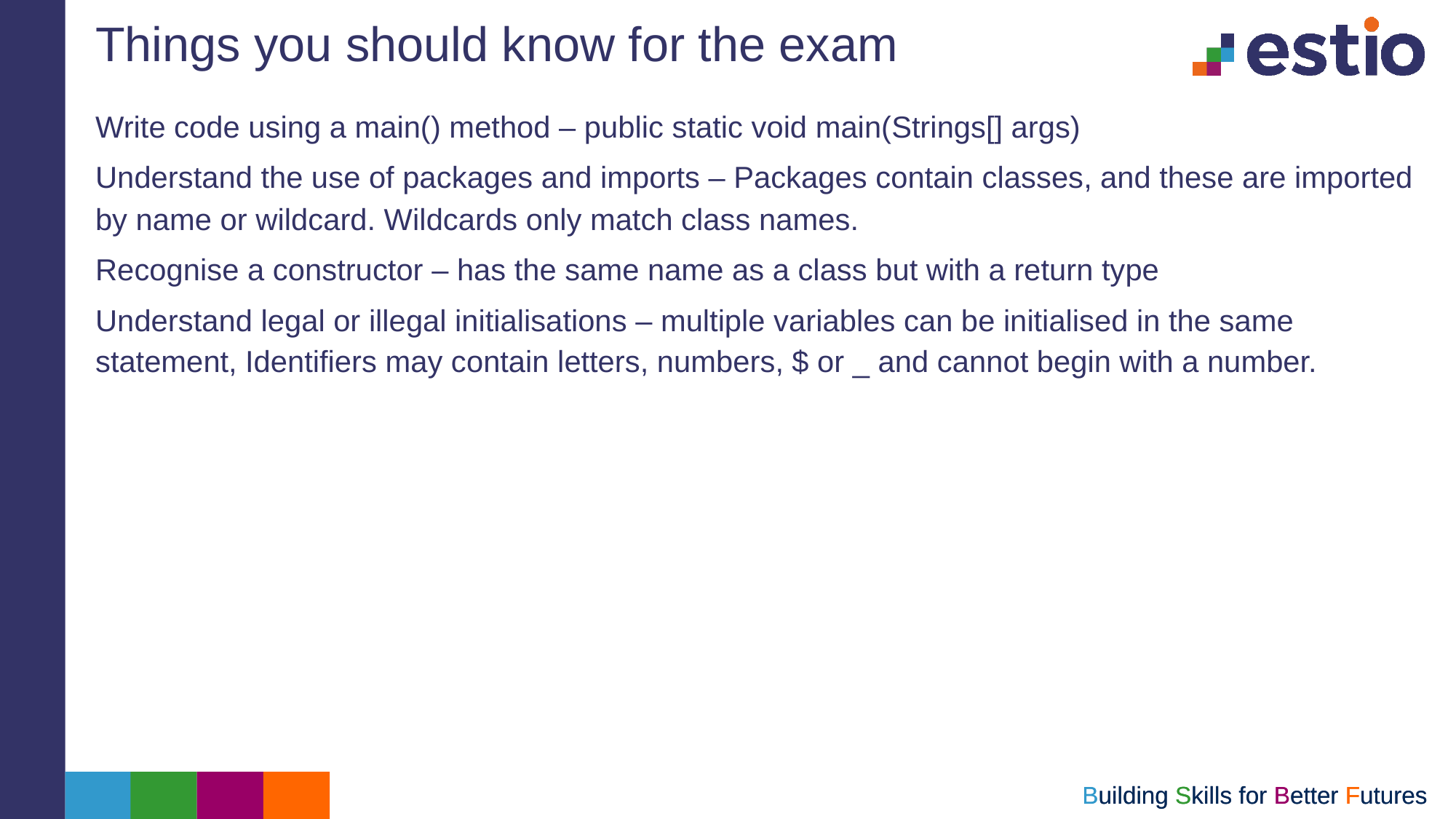

# Things you should know for the exam
Write code using a main() method – public static void main(Strings[] args)
Understand the use of packages and imports – Packages contain classes, and these are imported by name or wildcard. Wildcards only match class names.
Recognise a constructor – has the same name as a class but with a return type
Understand legal or illegal initialisations – multiple variables can be initialised in the same statement, Identifiers may contain letters, numbers, $ or _ and cannot begin with a number.